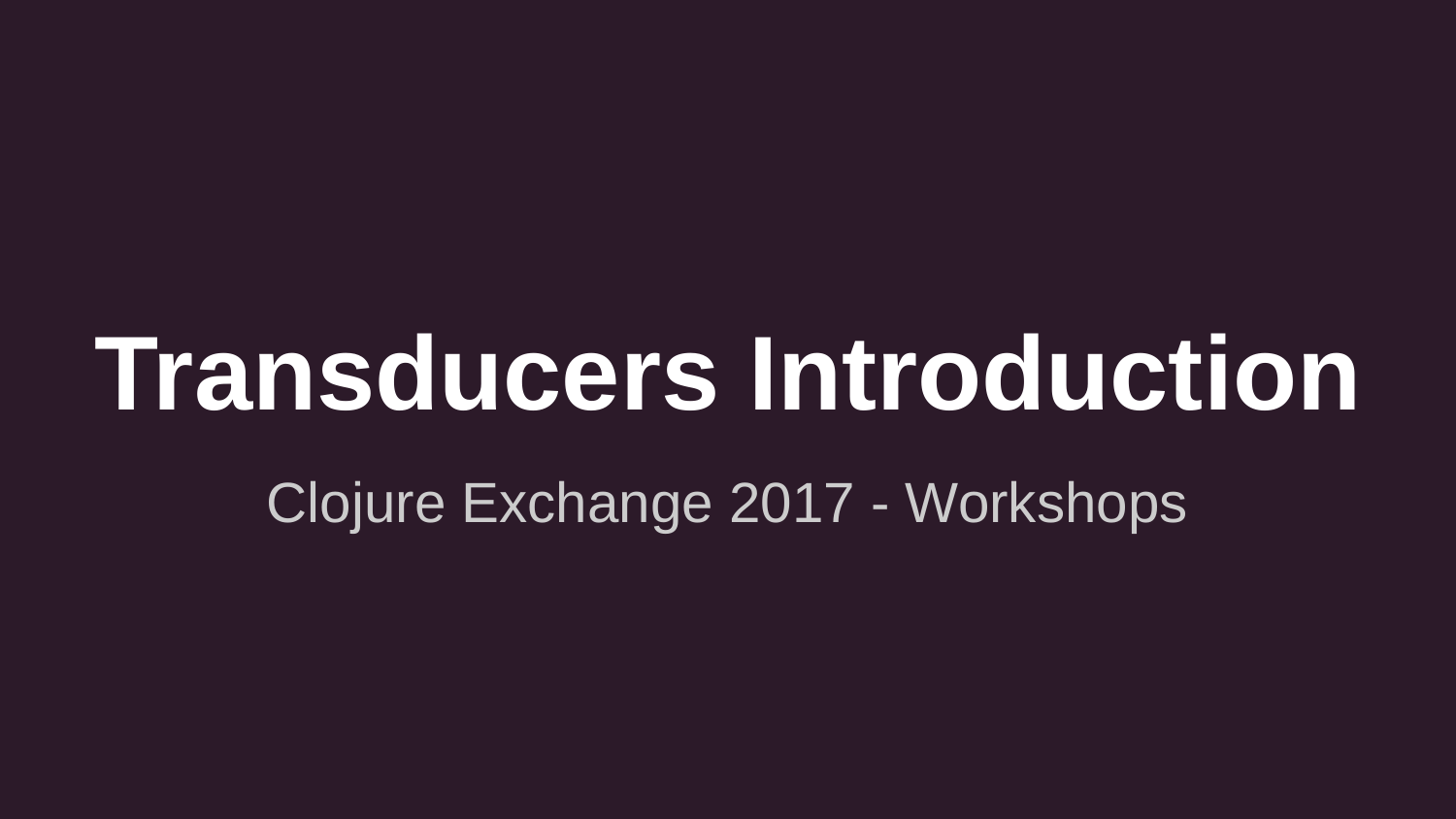

# Transducers Introduction
Clojure Exchange 2017 - Workshops